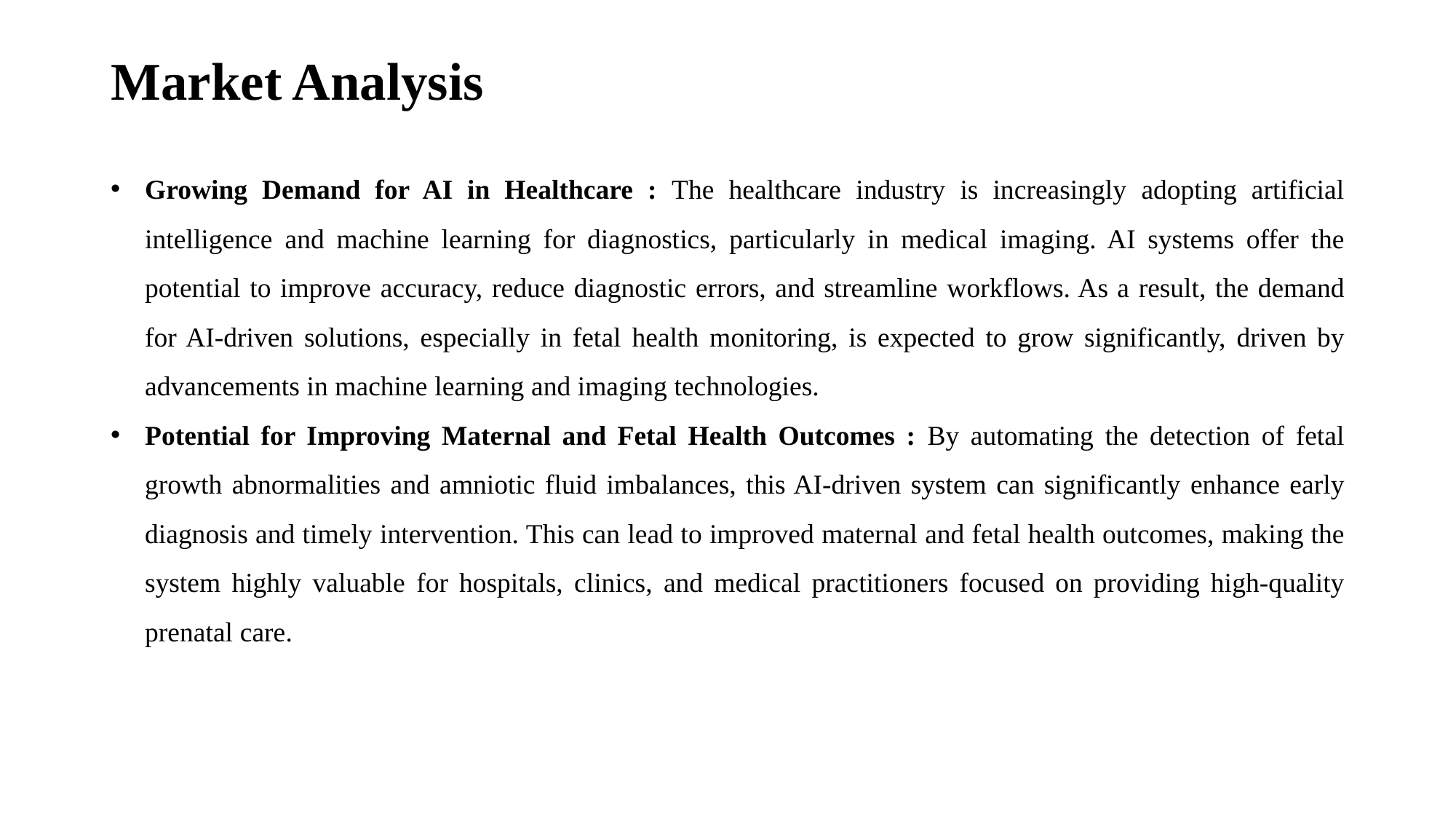

# Market Analysis
Growing Demand for AI in Healthcare : The healthcare industry is increasingly adopting artificial intelligence and machine learning for diagnostics, particularly in medical imaging. AI systems offer the potential to improve accuracy, reduce diagnostic errors, and streamline workflows. As a result, the demand for AI-driven solutions, especially in fetal health monitoring, is expected to grow significantly, driven by advancements in machine learning and imaging technologies.
Potential for Improving Maternal and Fetal Health Outcomes : By automating the detection of fetal growth abnormalities and amniotic fluid imbalances, this AI-driven system can significantly enhance early diagnosis and timely intervention. This can lead to improved maternal and fetal health outcomes, making the system highly valuable for hospitals, clinics, and medical practitioners focused on providing high-quality prenatal care.